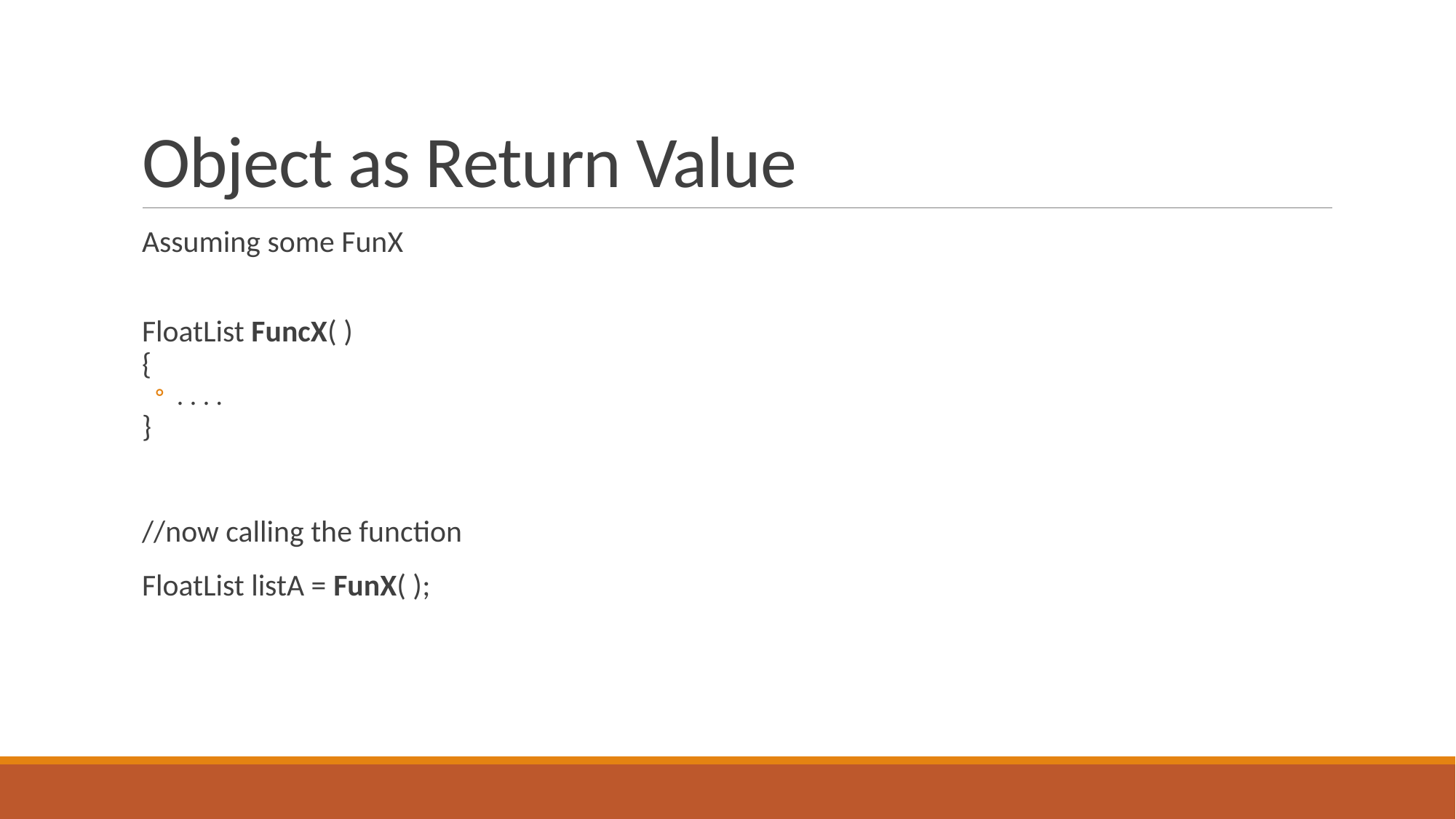

# Object as Return Value
Assuming some FunX

FloatList FuncX( )
{
. . . .
}

//now calling the function
FloatList listA = FunX( );